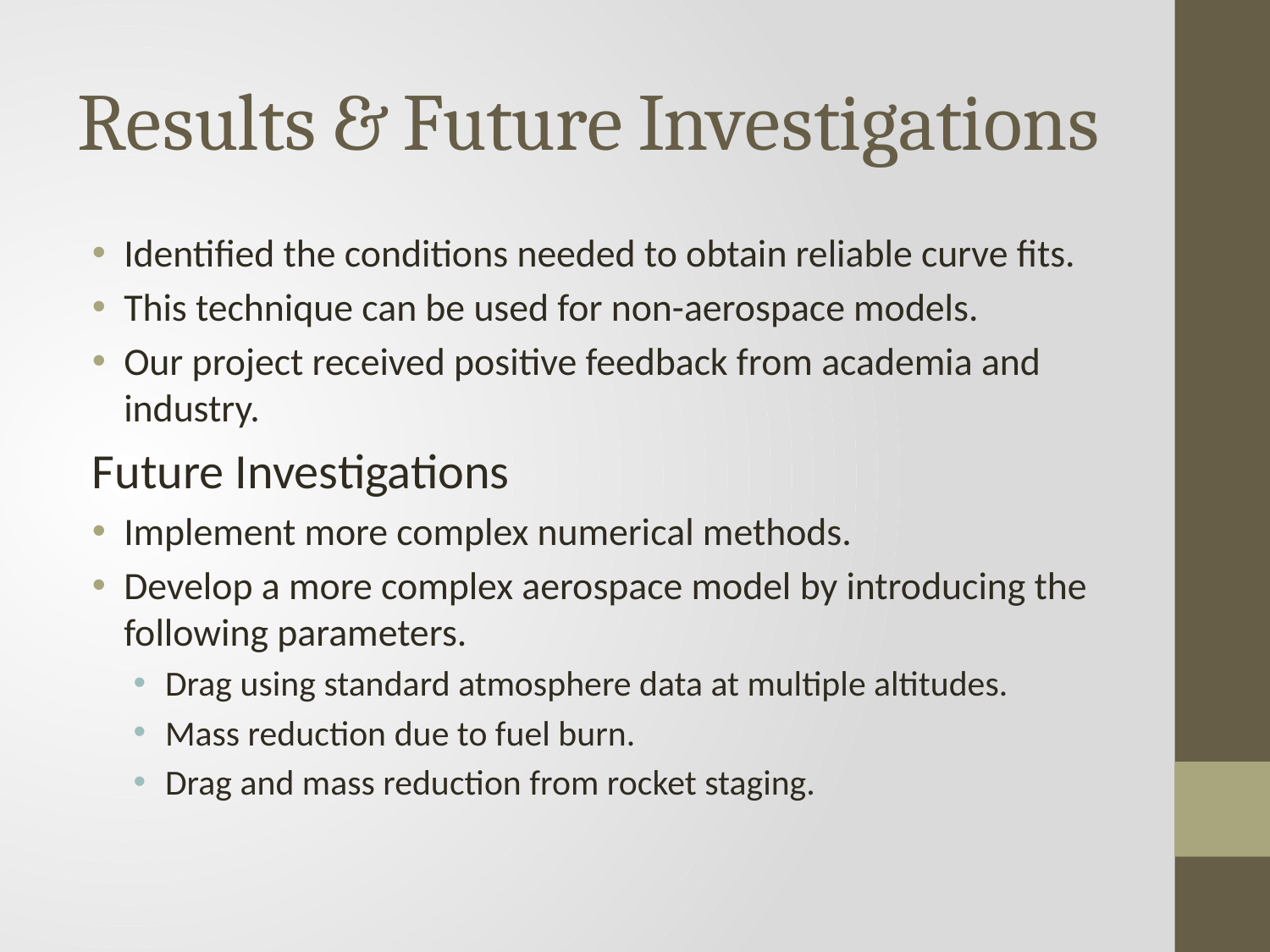

# Results & Future Investigations
Identified the conditions needed to obtain reliable curve fits.
This technique can be used for non-aerospace models.
Our project received positive feedback from academia and industry.
Future Investigations
Implement more complex numerical methods.
Develop a more complex aerospace model by introducing the following parameters.
Drag using standard atmosphere data at multiple altitudes.
Mass reduction due to fuel burn.
Drag and mass reduction from rocket staging.